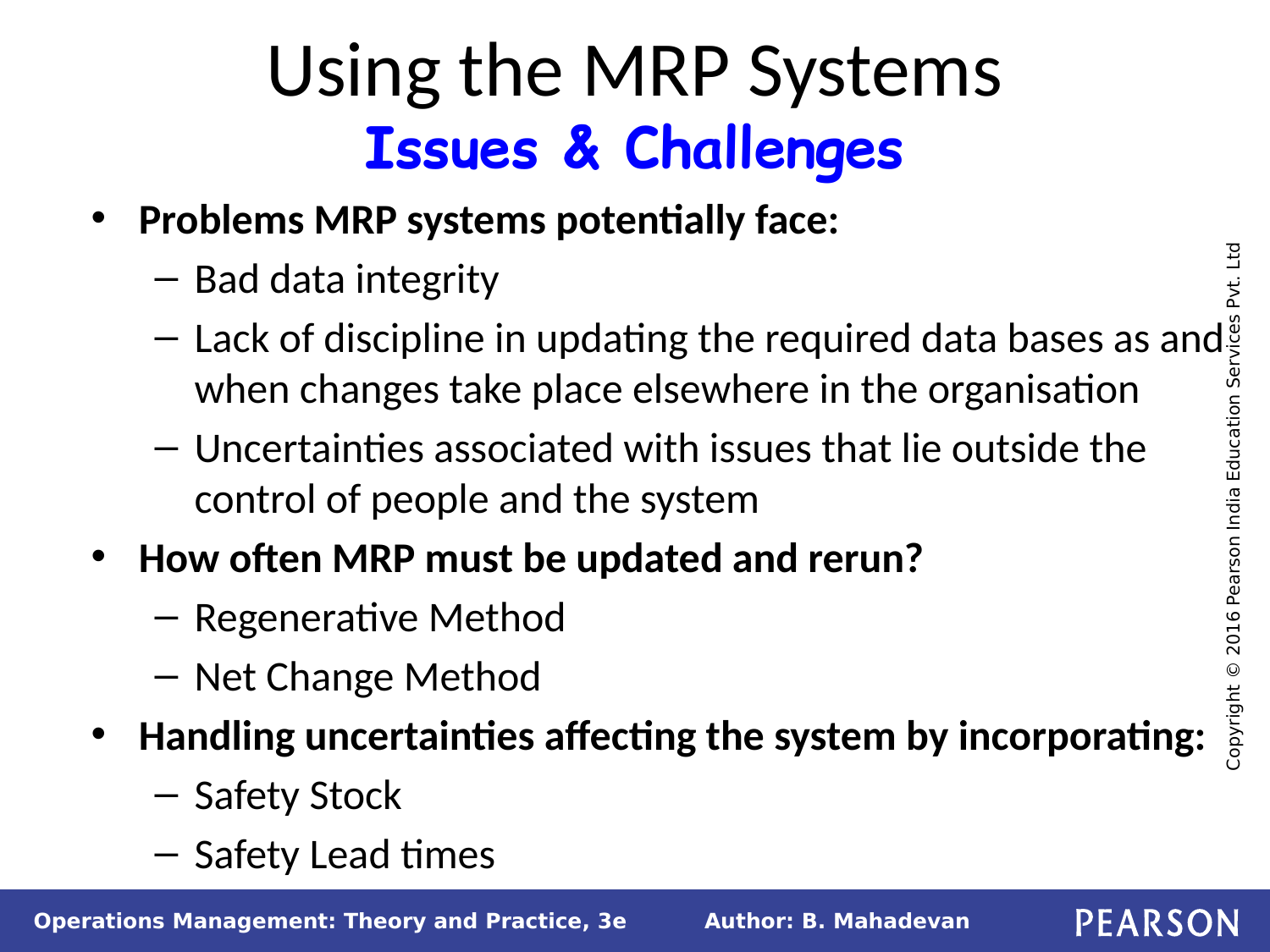

# Using the MRP Systems Issues & Challenges
Problems MRP systems potentially face:
Bad data integrity
Lack of discipline in updating the required data bases as and when changes take place elsewhere in the organisation
Uncertainties associated with issues that lie outside the control of people and the system
How often MRP must be updated and rerun?
Regenerative Method
Net Change Method
Handling uncertainties affecting the system by incorporating:
Safety Stock
Safety Lead times